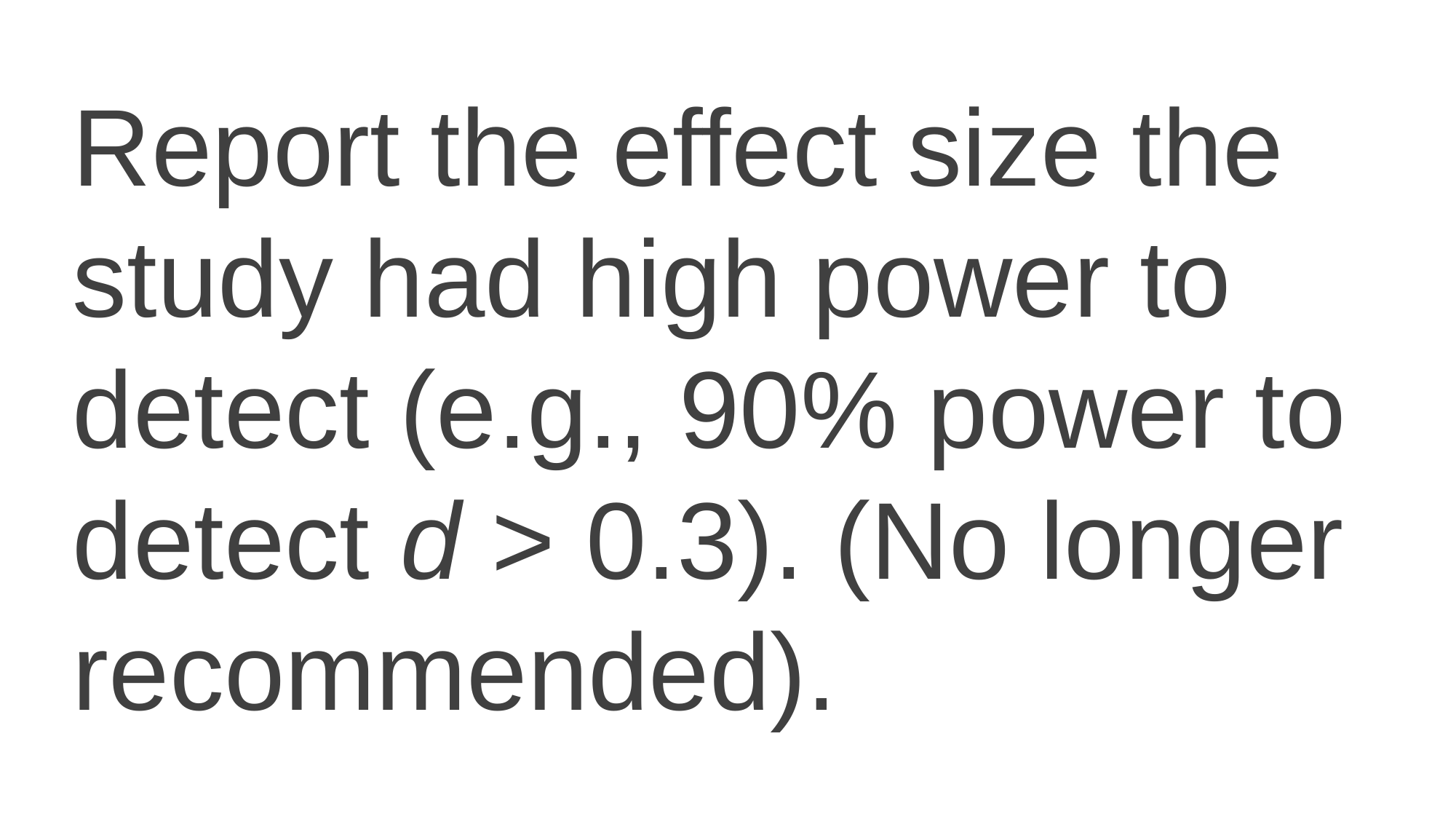

Report the effect size the study had high power to detect (e.g., 90% power to detect d > 0.3). (No longer recommended).